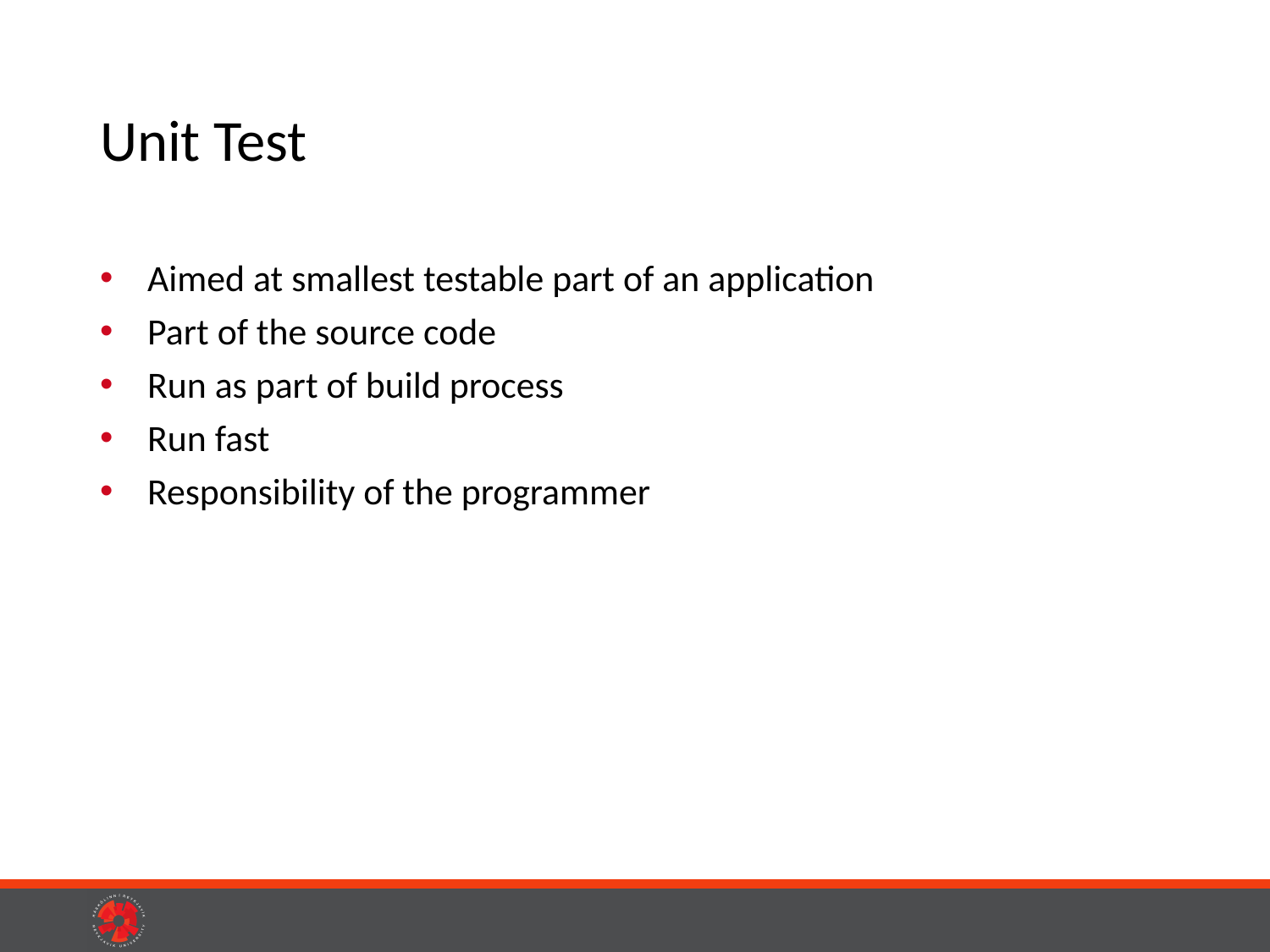

# Unit Test
Aimed at smallest testable part of an application
Part of the source code
Run as part of build process
Run fast
Responsibility of the programmer